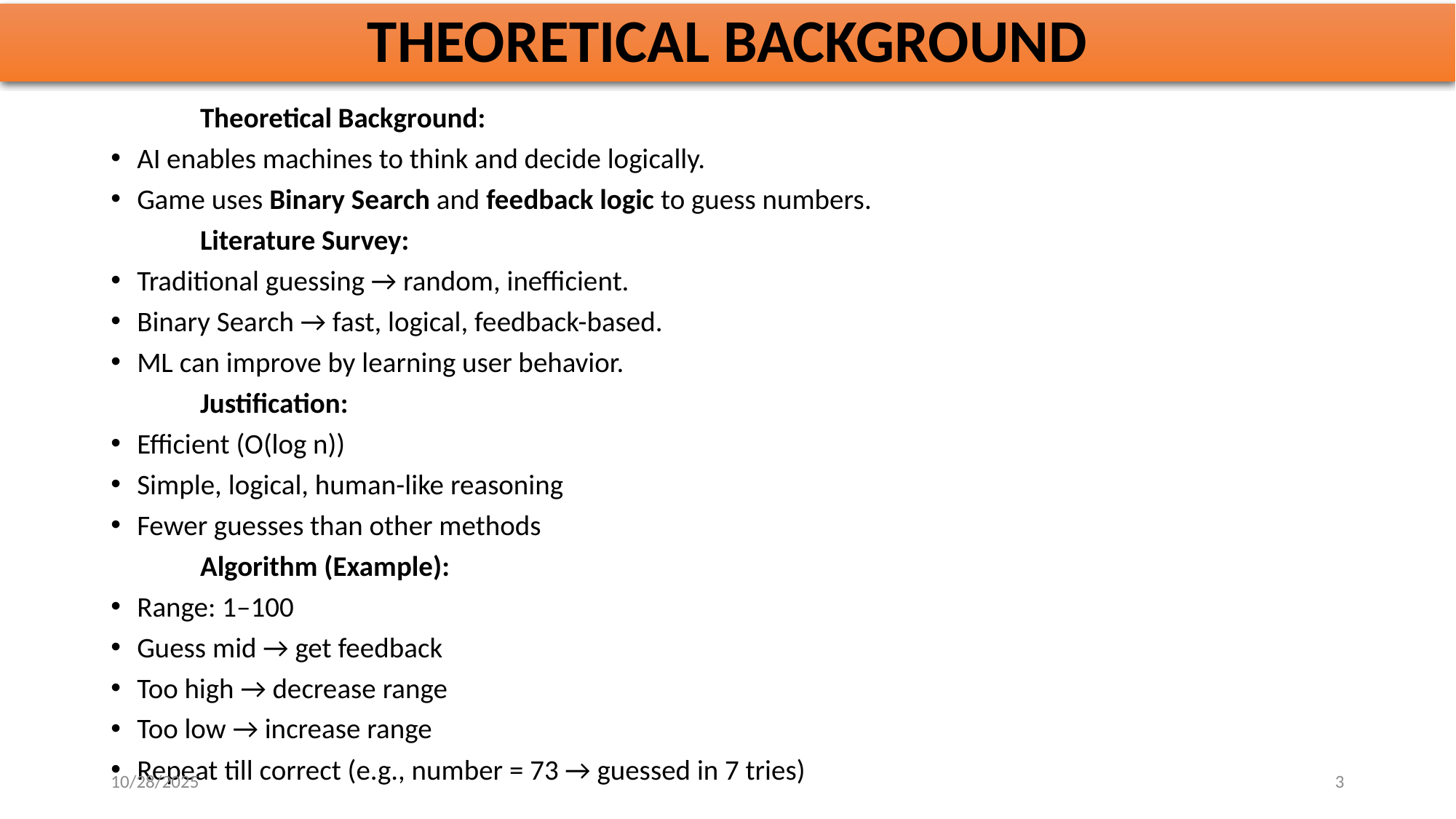

# THEORETICAL BACKGROUND
              Theoretical Background:
AI enables machines to think and decide logically.
Game uses Binary Search and feedback logic to guess numbers.
              Literature Survey:
Traditional guessing → random, inefficient.
Binary Search → fast, logical, feedback-based.
ML can improve by learning user behavior.
              Justification:
Efficient (O(log n))
Simple, logical, human-like reasoning
Fewer guesses than other methods
              Algorithm (Example):
Range: 1–100
Guess mid → get feedback
Too high → decrease range
Too low → increase range
Repeat till correct (e.g., number = 73 → guessed in 7 tries)

10/28/2025
3